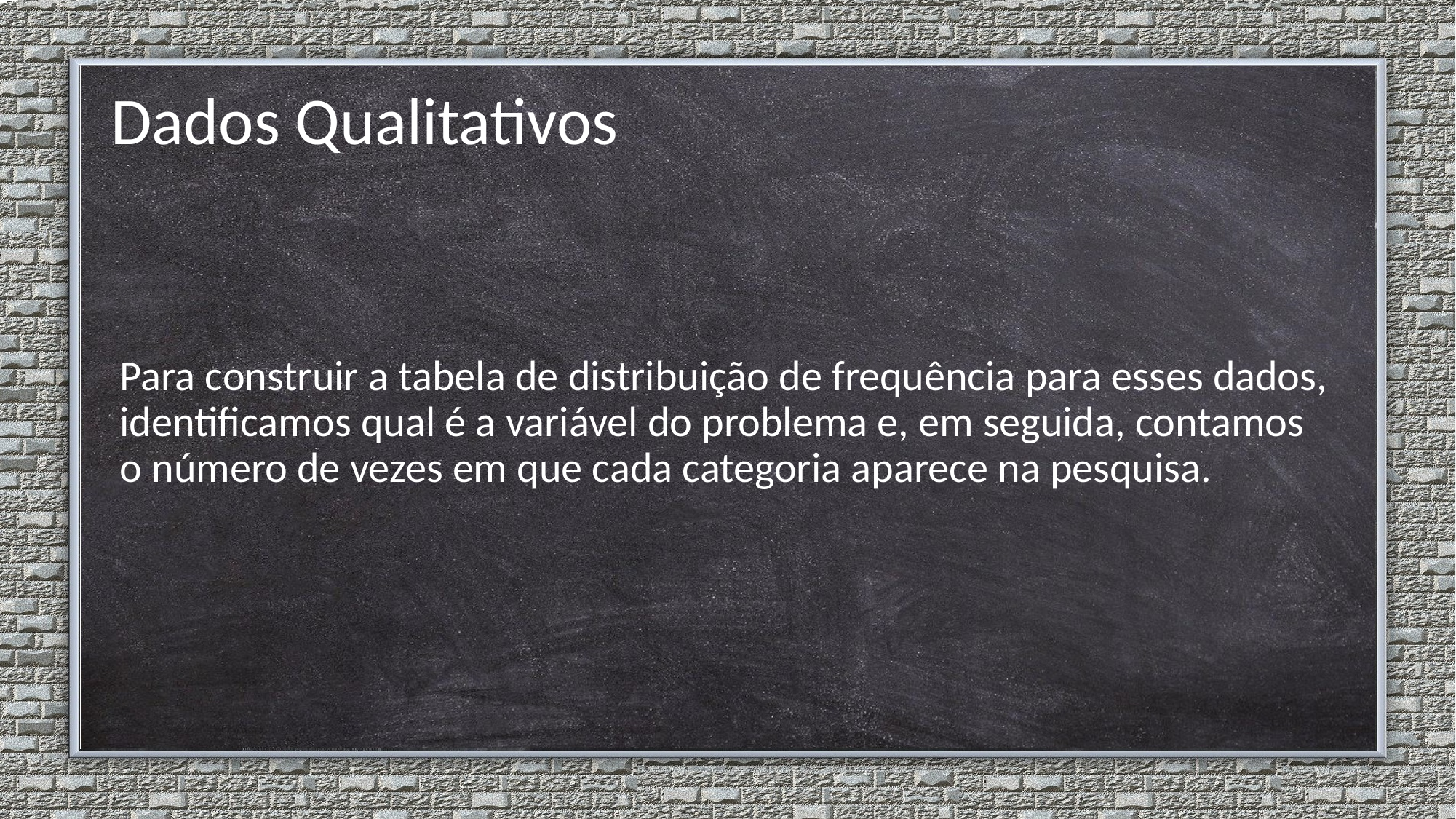

# Dados Qualitativos

Para construir a tabela de distribuição de frequência para esses dados, identificamos qual é a variável do problema e, em seguida, contamos o número de vezes em que cada categoria aparece na pesquisa.